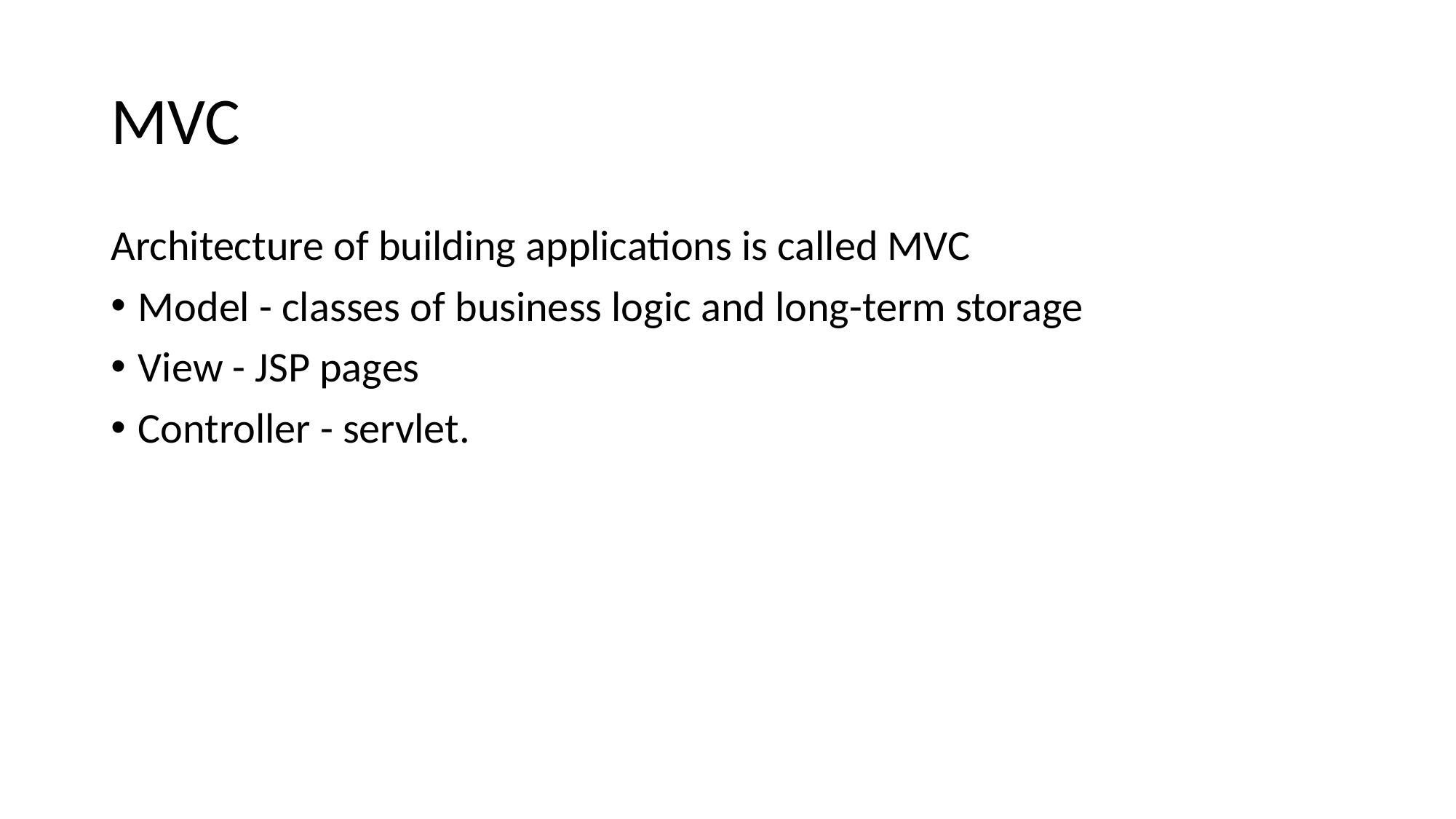

# MVC
Architecture of building applications is called MVC
Model - classes of business logic and long-term storage
View - JSP pages
Controller - servlet.